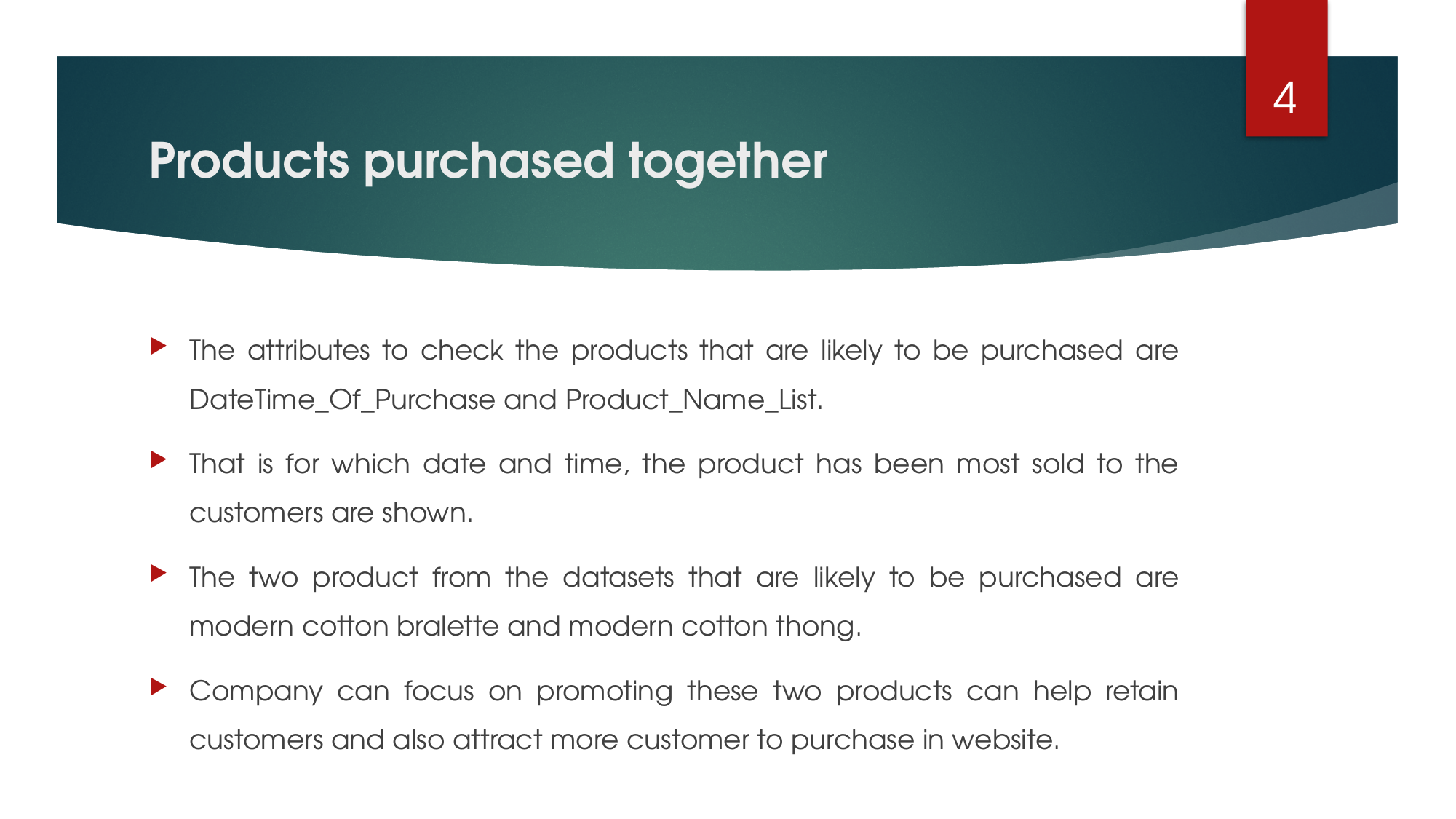

4
# Products purchased together
The attributes to check the products that are likely to be purchased are DateTime_Of_Purchase and Product_Name_List.
That is for which date and time, the product has been most sold to the customers are shown.
The two product from the datasets that are likely to be purchased are modern cotton bralette and modern cotton thong.
Company can focus on promoting these two products can help retain customers and also attract more customer to purchase in website.